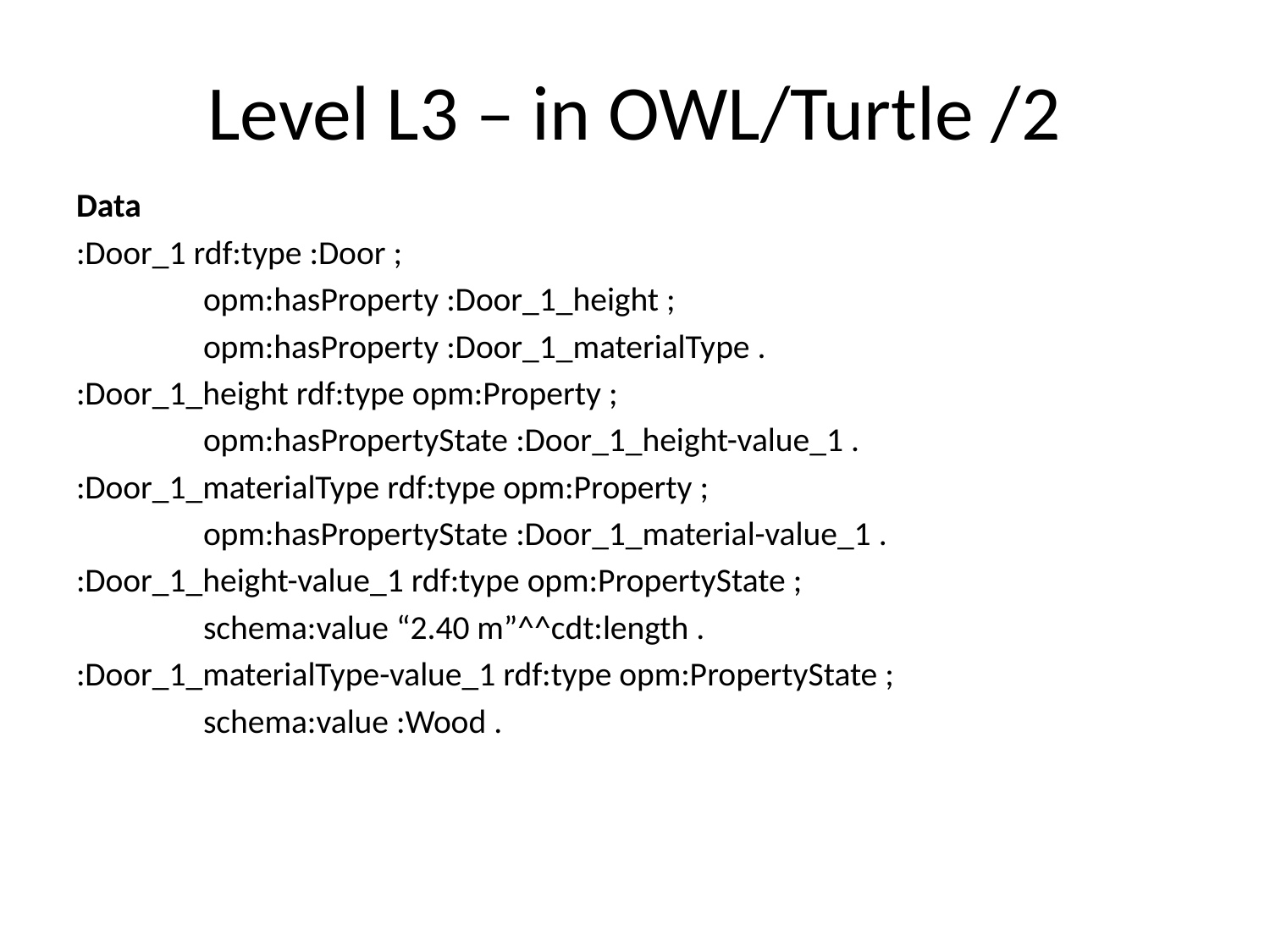

# Level L3 – in OWL/Turtle /2
Data
:Door_1 rdf:type :Door ;
	opm:hasProperty :Door_1_height ;
	opm:hasProperty :Door_1_materialType .
:Door_1_height rdf:type opm:Property ;
	opm:hasPropertyState :Door_1_height-value_1 .
:Door_1_materialType rdf:type opm:Property ;
	opm:hasPropertyState :Door_1_material-value_1 .
:Door_1_height-value_1 rdf:type opm:PropertyState ;
	schema:value “2.40 m”^^cdt:length .
:Door_1_materialType-value_1 rdf:type opm:PropertyState ;
	schema:value :Wood .